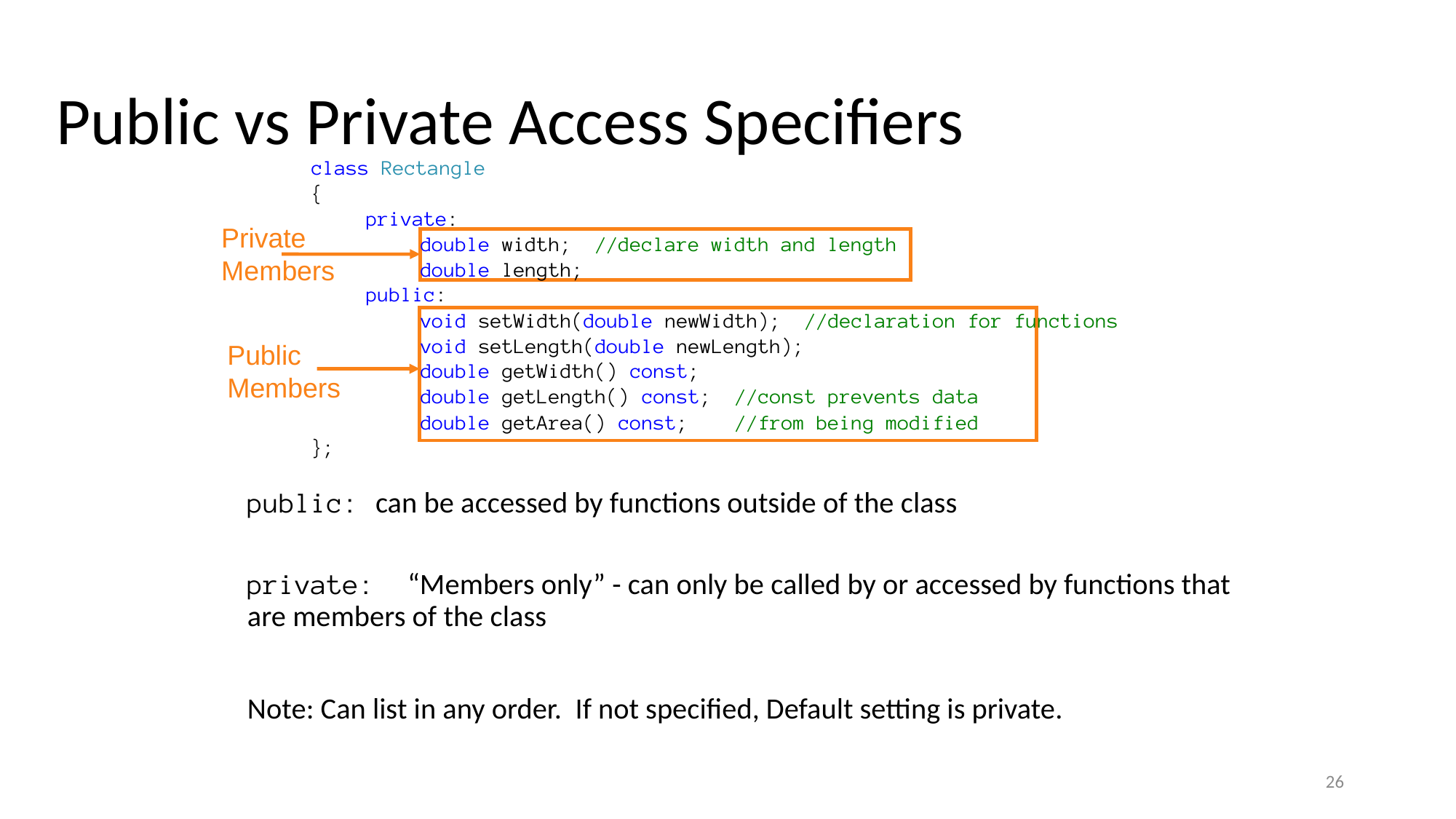

# Public vs Private Access Specifiers
class Rectangle
{
private:
double width;  //declare width and length
double length;
public:
void setWidth(double newWidth);  //declaration for functions
void setLength(double newLength);
double getWidth() const;
double getLength() const;  //const prevents data
double getArea() const;    //from being modified
};
Private Members

Public Members

public: can be accessed by functions outside of the class
private:  “Members only” - can only be called by or accessed by functions that are members of the class

Note: Can list in any order.  If not specified, Default setting is private.

26